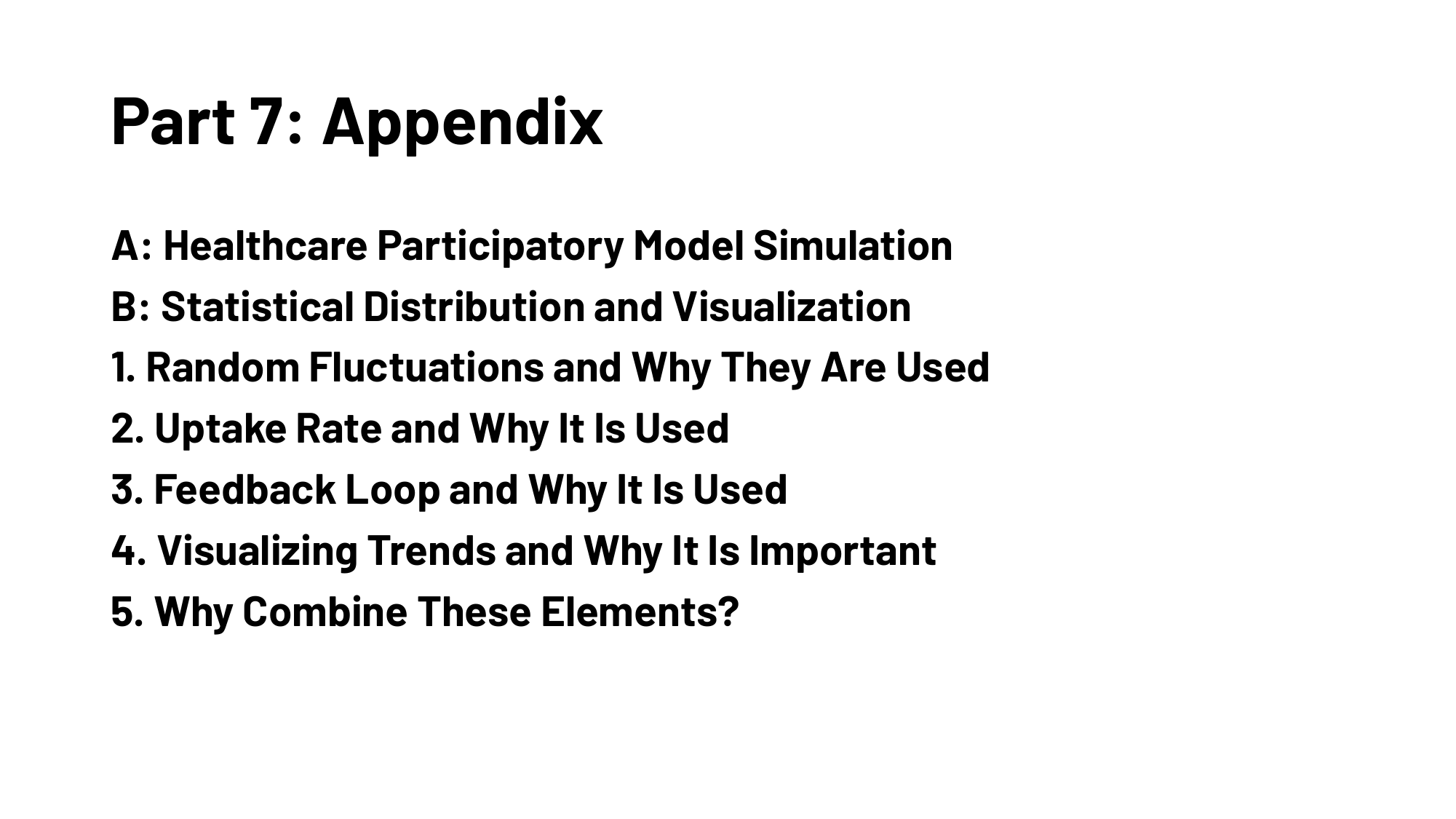

# Part 7: Appendix
A: Healthcare Participatory Model Simulation
B: Statistical Distribution and Visualization
1. Random Fluctuations and Why They Are Used
2. Uptake Rate and Why It Is Used
3. Feedback Loop and Why It Is Used
4. Visualizing Trends and Why It Is Important
5. Why Combine These Elements?